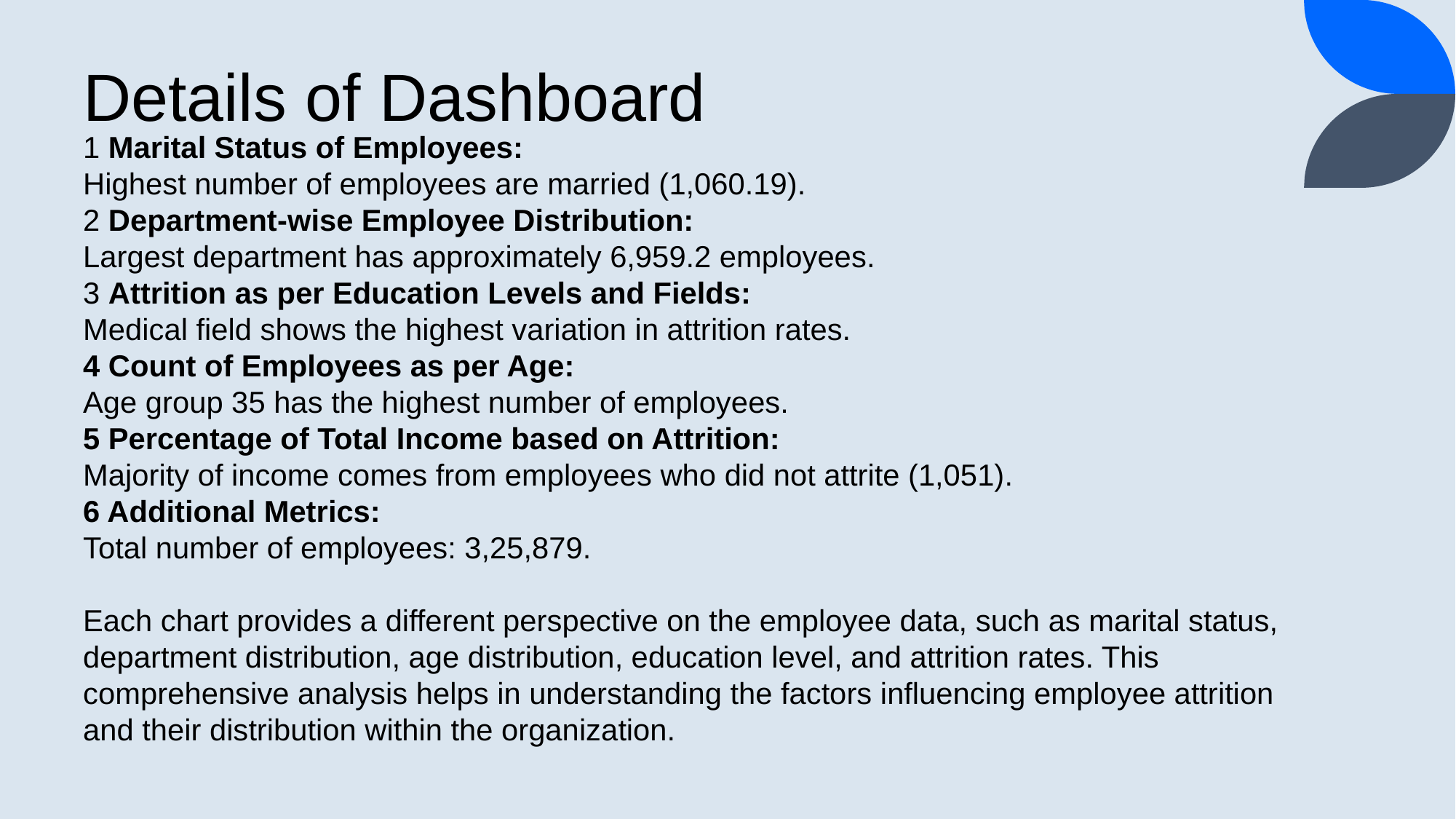

Details of Dashboard
1 Marital Status of Employees:
Highest number of employees are married (1,060.19).
2 Department-wise Employee Distribution:
Largest department has approximately 6,959.2 employees.
3 Attrition as per Education Levels and Fields:
Medical field shows the highest variation in attrition rates.
4 Count of Employees as per Age:
Age group 35 has the highest number of employees.
5 Percentage of Total Income based on Attrition:
Majority of income comes from employees who did not attrite (1,051).
6 Additional Metrics:
Total number of employees: 3,25,879.

Each chart provides a different perspective on the employee data, such as marital status, department distribution, age distribution, education level, and attrition rates. This comprehensive analysis helps in understanding the factors influencing employee attrition and their distribution within the organization.